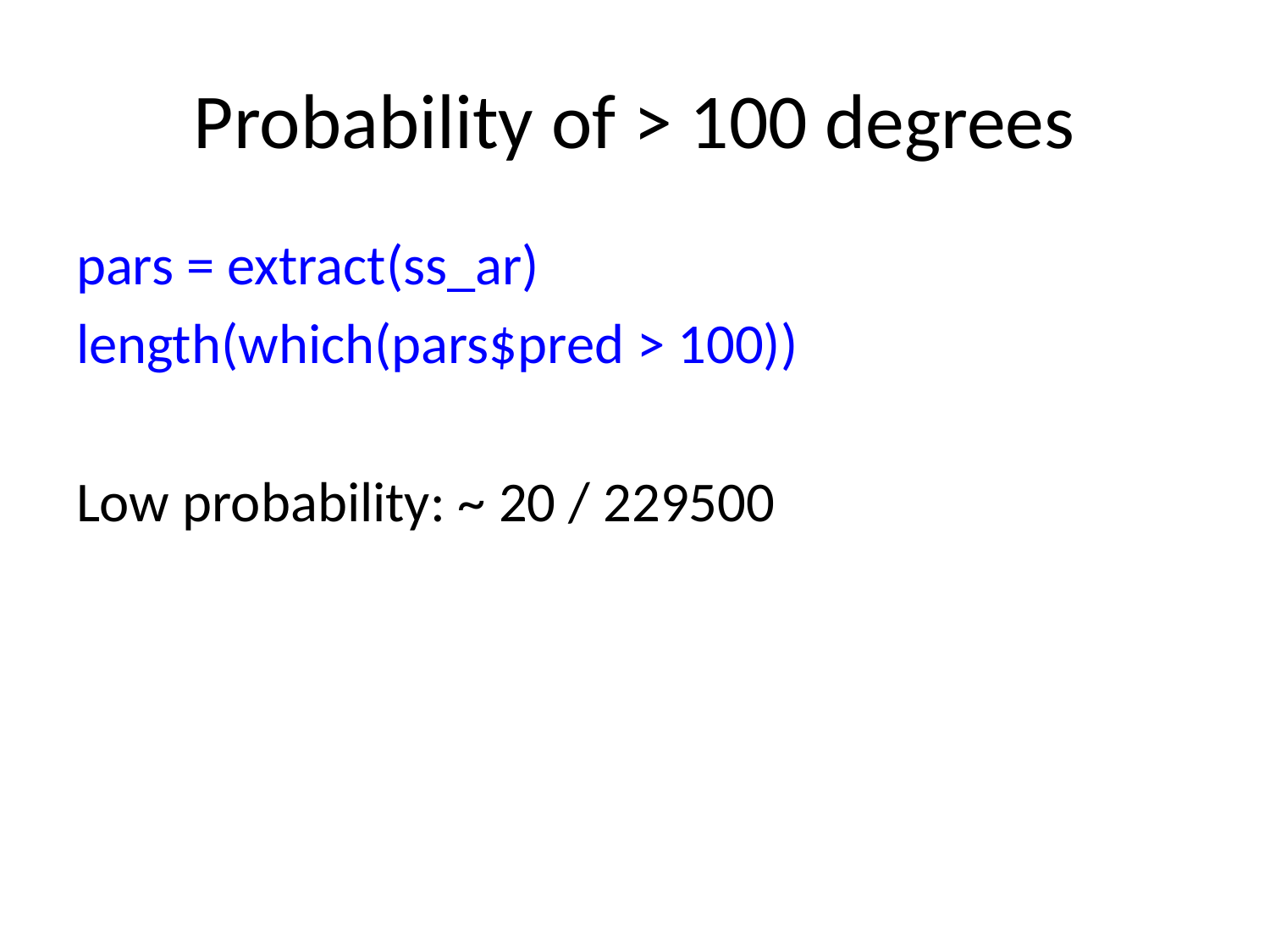

# Probability of > 100 degrees
pars = extract(ss_ar)
length(which(pars$pred > 100))

Low probability: ~ 20 / 229500